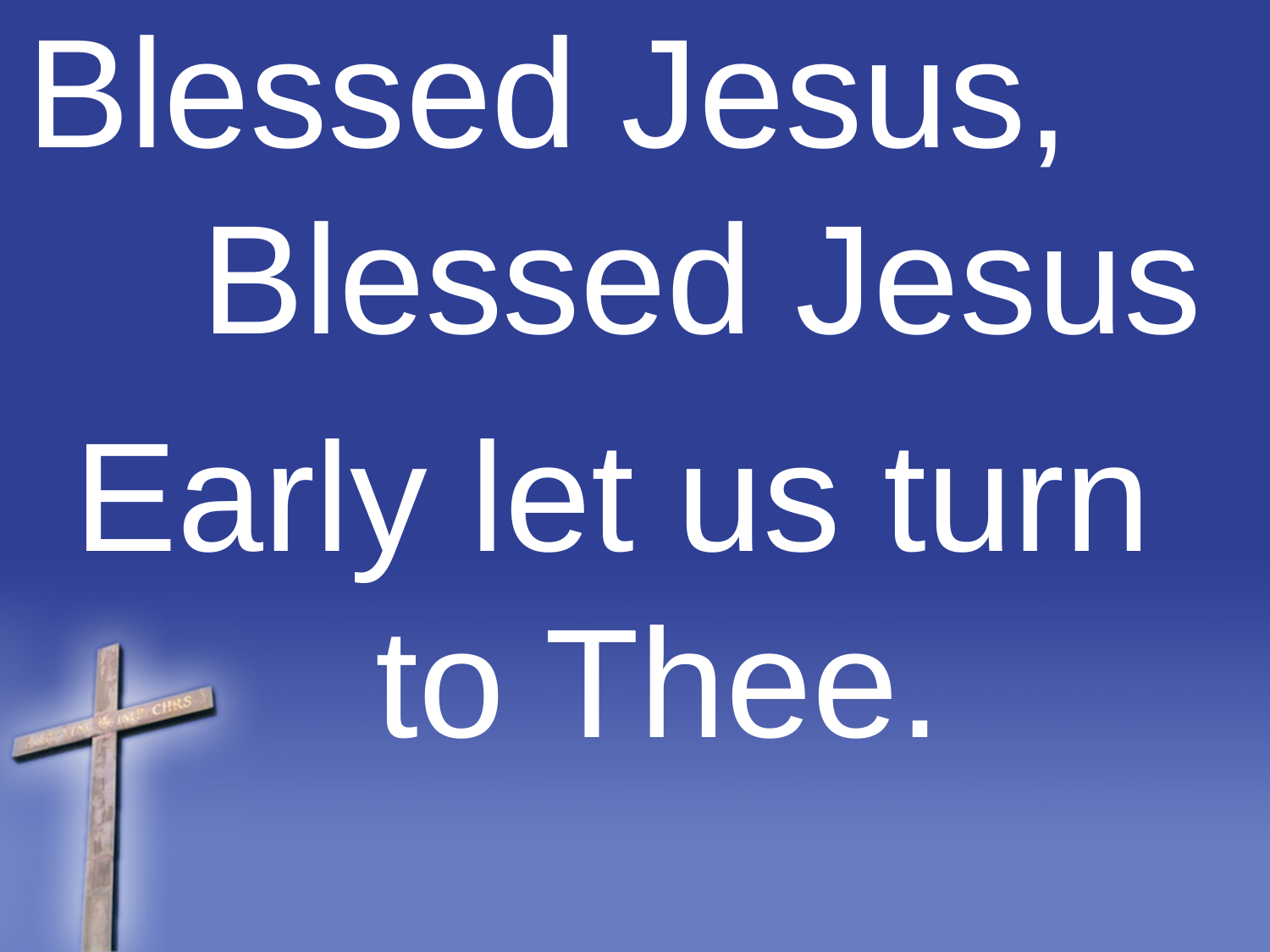

Blessed Jesus,       Blessed Jesus
Early let us turn  to Thee.